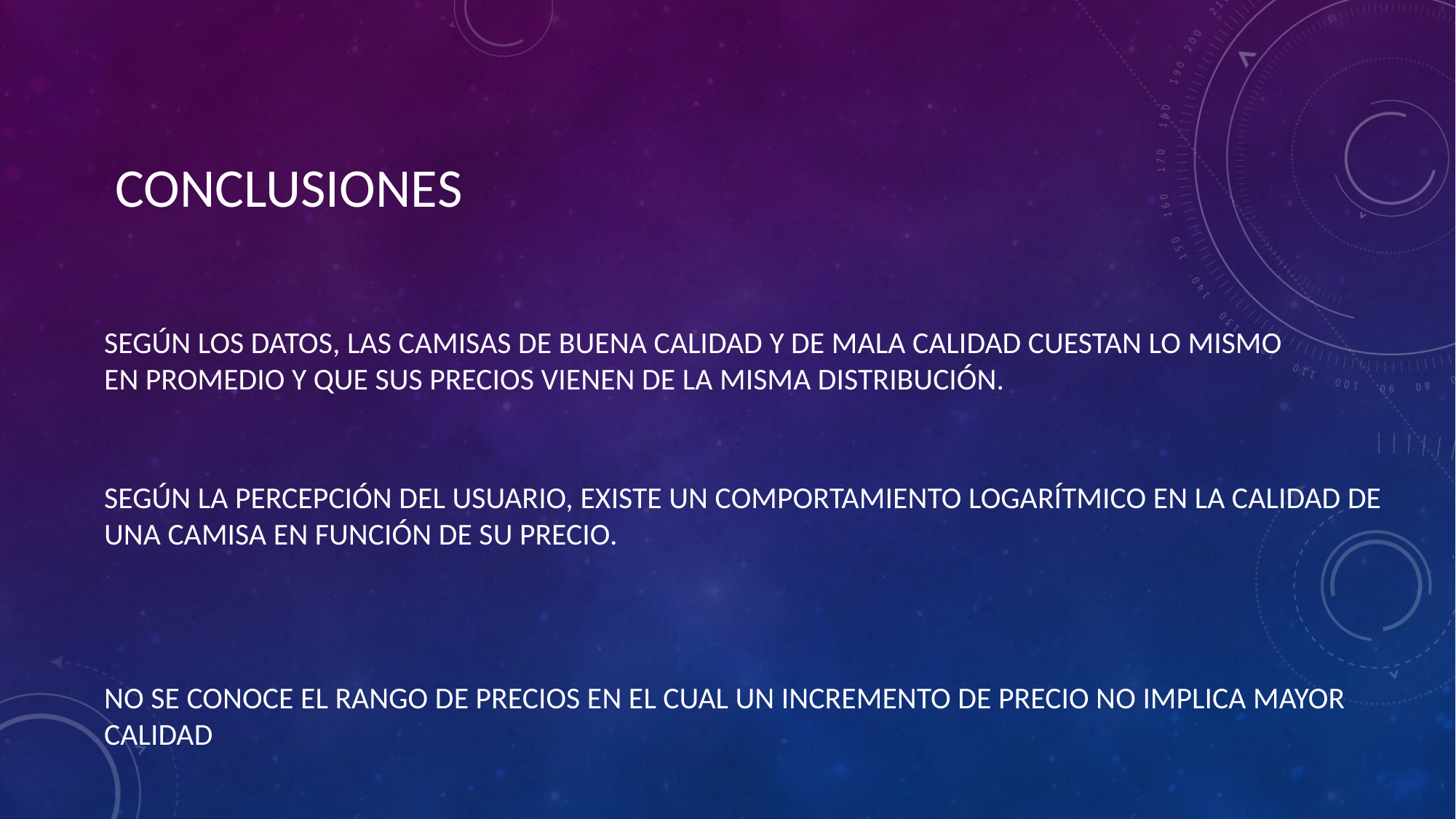

# Conclusiones
Según los datos, las camisas de buena calidad y de mala calidad cuestan lo mismo en promedio y que sus precios vienen de la misma distribución.
Según la percepción del usuario, existe un comportamiento logarítmico en la calidad de una camisa en función de su precio.

No se conoce el rango de precios en el cual un incremento de precio no implica mayor calidad